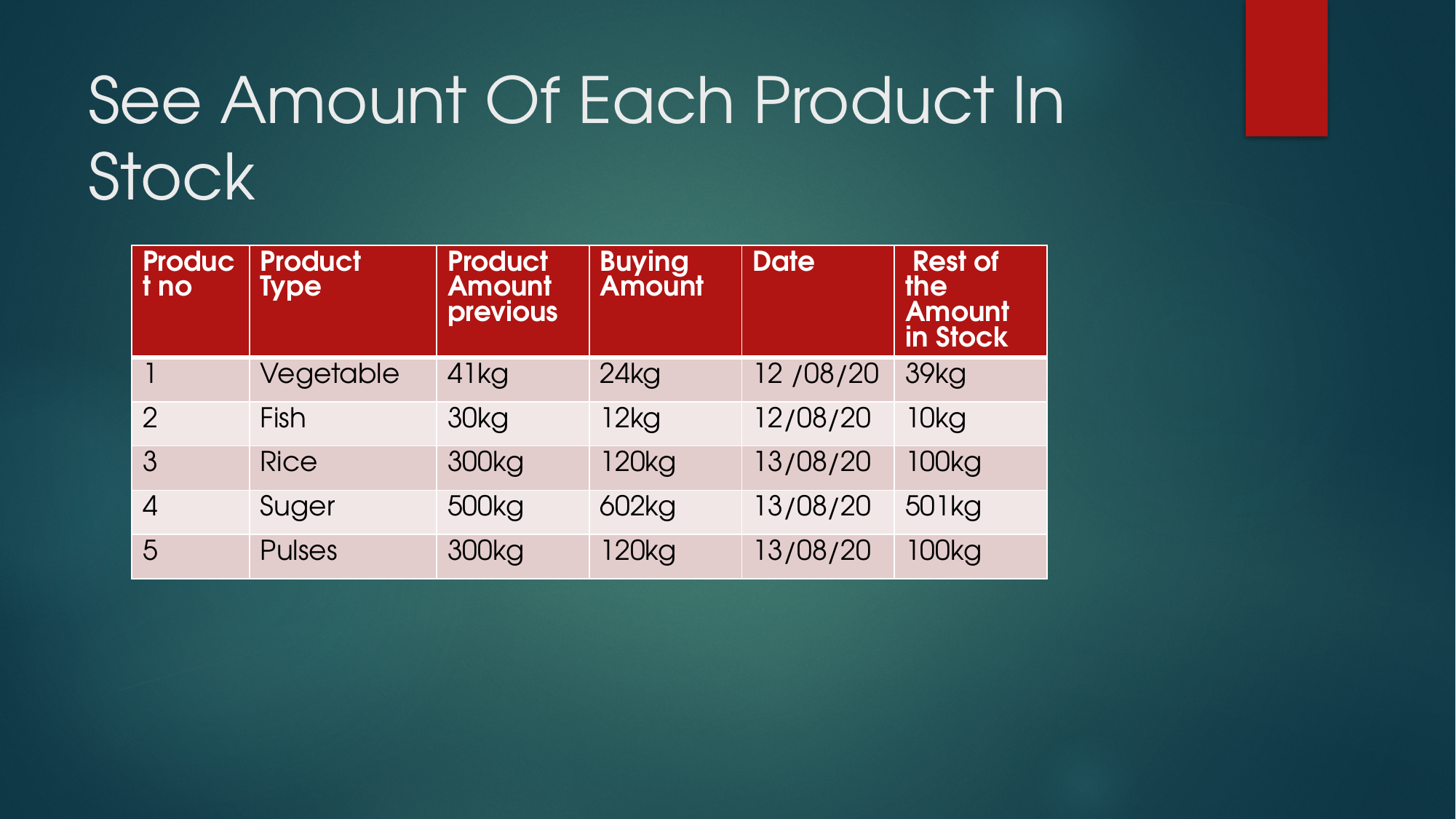

# See Amount Of Each Product In Stock
| Product no | Product Type | Product Amount previous | Buying Amount | Date | Rest of the Amount in Stock |
| --- | --- | --- | --- | --- | --- |
| 1 | Vegetable | 41kg | 24kg | 12 /08/20 | 39kg |
| 2 | Fish | 30kg | 12kg | 12/08/20 | 10kg |
| 3 | Rice | 300kg | 120kg | 13/08/20 | 100kg |
| 4 | Suger | 500kg | 602kg | 13/08/20 | 501kg |
| 5 | Pulses | 300kg | 120kg | 13/08/20 | 100kg |